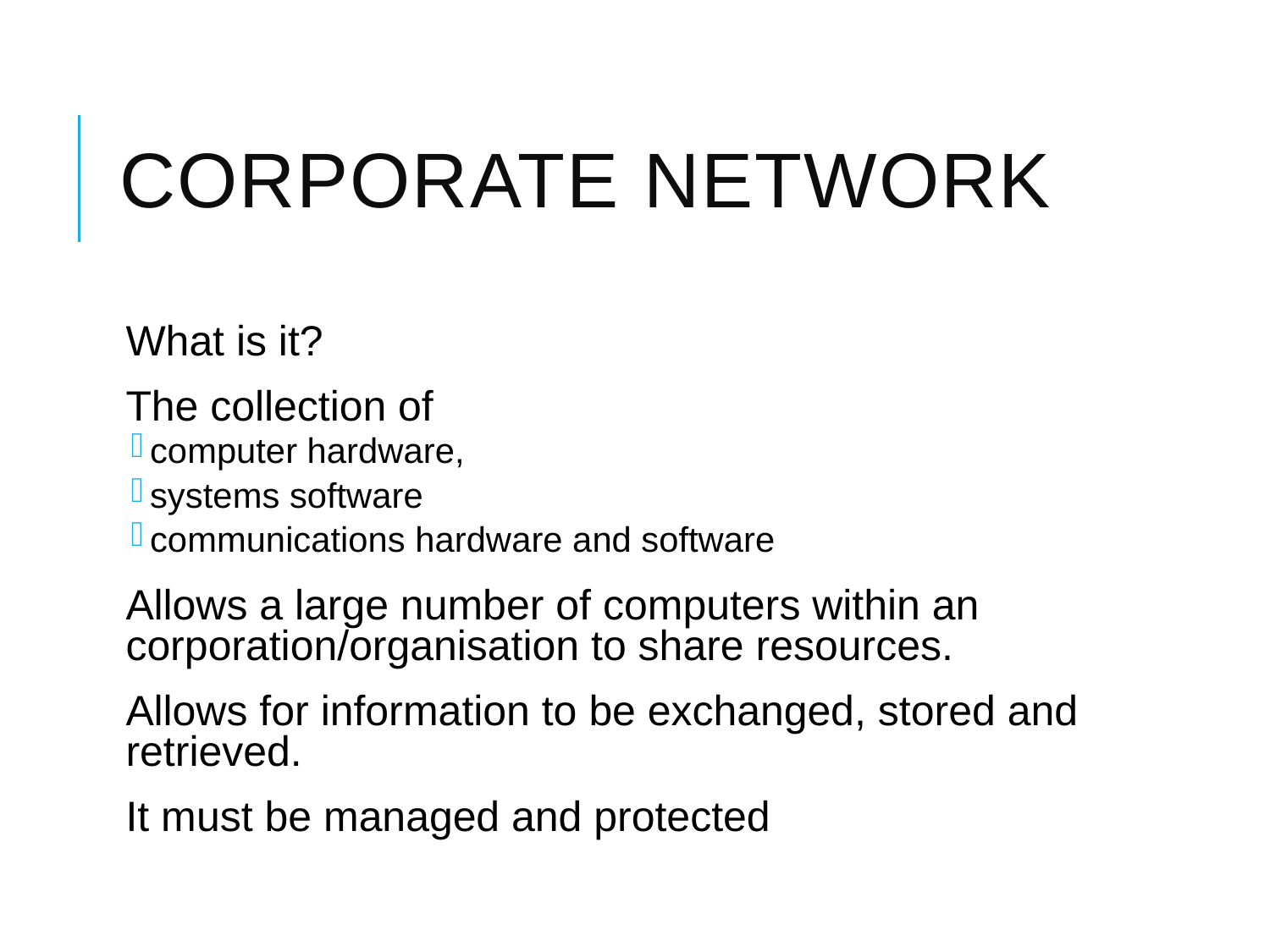

# Corporate Network
What is it?
The collection of
computer hardware,
systems software
communications hardware and software
Allows a large number of computers within an corporation/organisation to share resources.
Allows for information to be exchanged, stored and retrieved.
It must be managed and protected